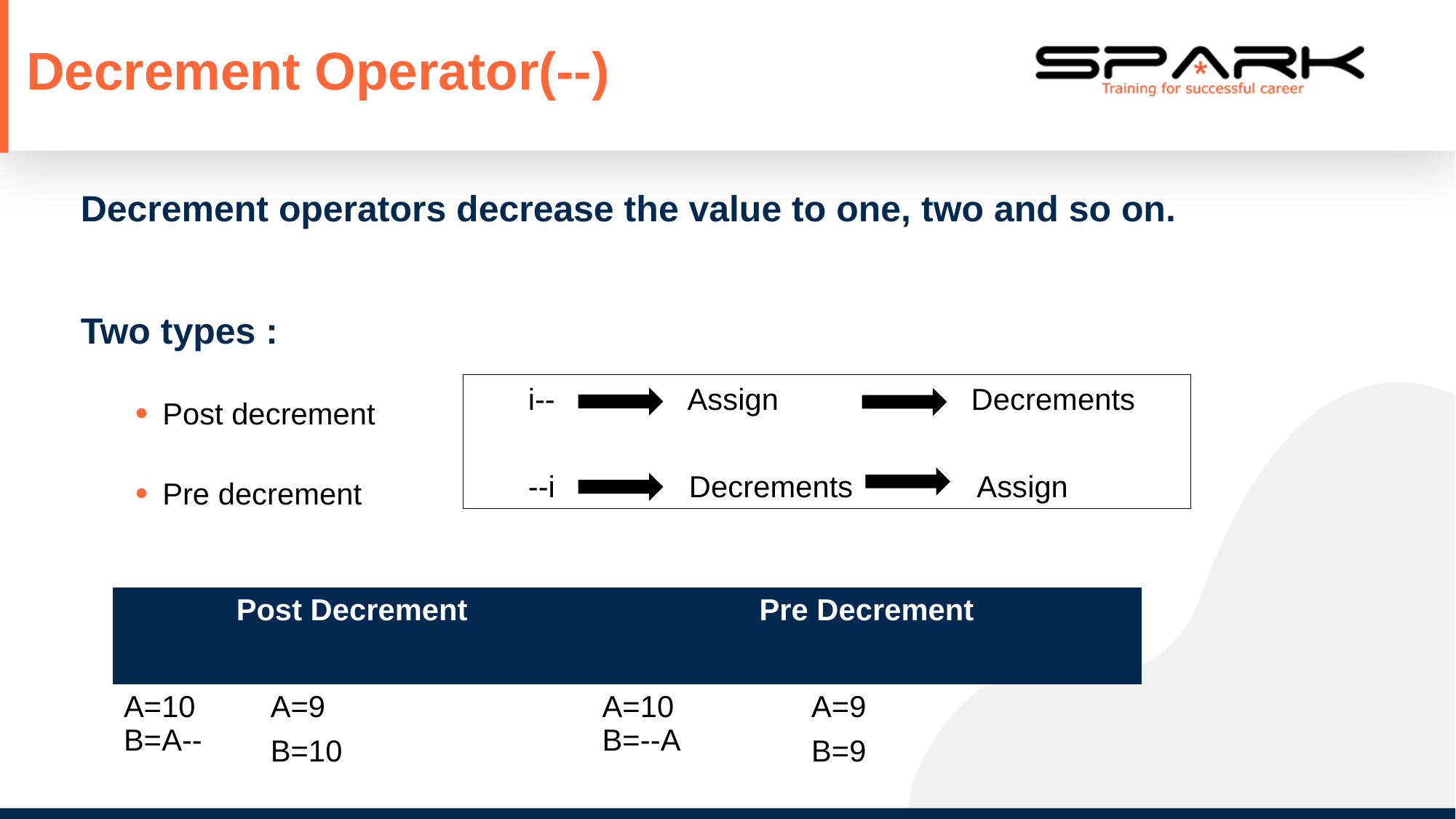

Decrement Operator(--)
Decrement operators decrease the value to one, two and so on.

Two types :
Post decrement
Pre decrement

i--                Assign                       Decrements

--i                Decrements               Assign

| Post Decrement |  | Pre Decrement |  |
| --- | --- | --- | --- |
| A=10 B=A-- | A=9 | A=10 B=--A | A=9 |
|  | B=10 |  | B=9 |